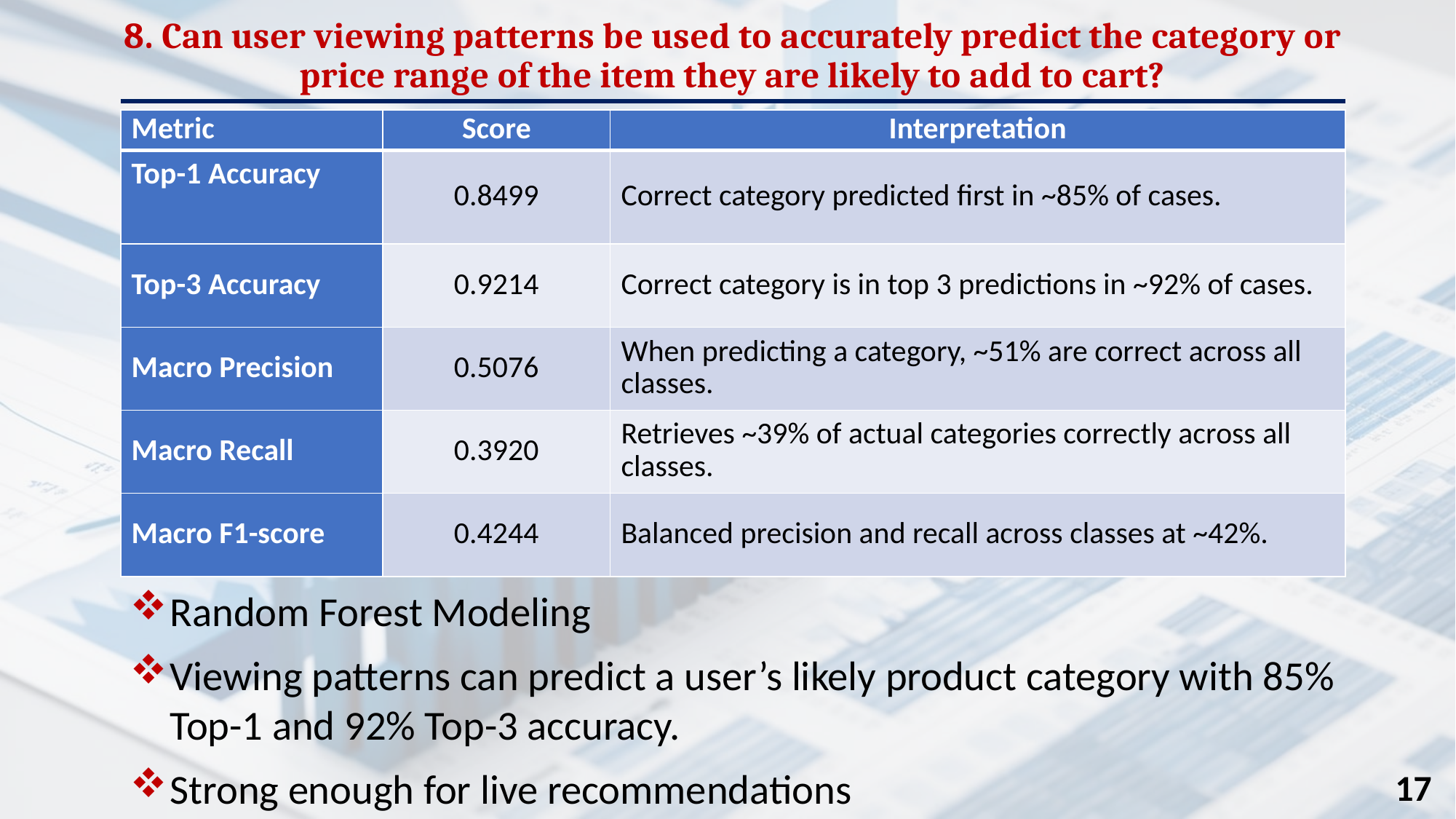

# 8. Can user viewing patterns be used to accurately predict the category or price range of the item they are likely to add to cart?
| Metric | Score | Interpretation |
| --- | --- | --- |
| Top-1 Accuracy | 0.8499 | Correct category predicted first in ~85% of cases. |
| Top-3 Accuracy | 0.9214 | Correct category is in top 3 predictions in ~92% of cases. |
| Macro Precision | 0.5076 | When predicting a category, ~51% are correct across all classes. |
| Macro Recall | 0.3920 | Retrieves ~39% of actual categories correctly across all classes. |
| Macro F1-score | 0.4244 | Balanced precision and recall across classes at ~42%. |
Random Forest Modeling
Viewing patterns can predict a user’s likely product category with 85% Top-1 and 92% Top-3 accuracy.
Strong enough for live recommendations
17